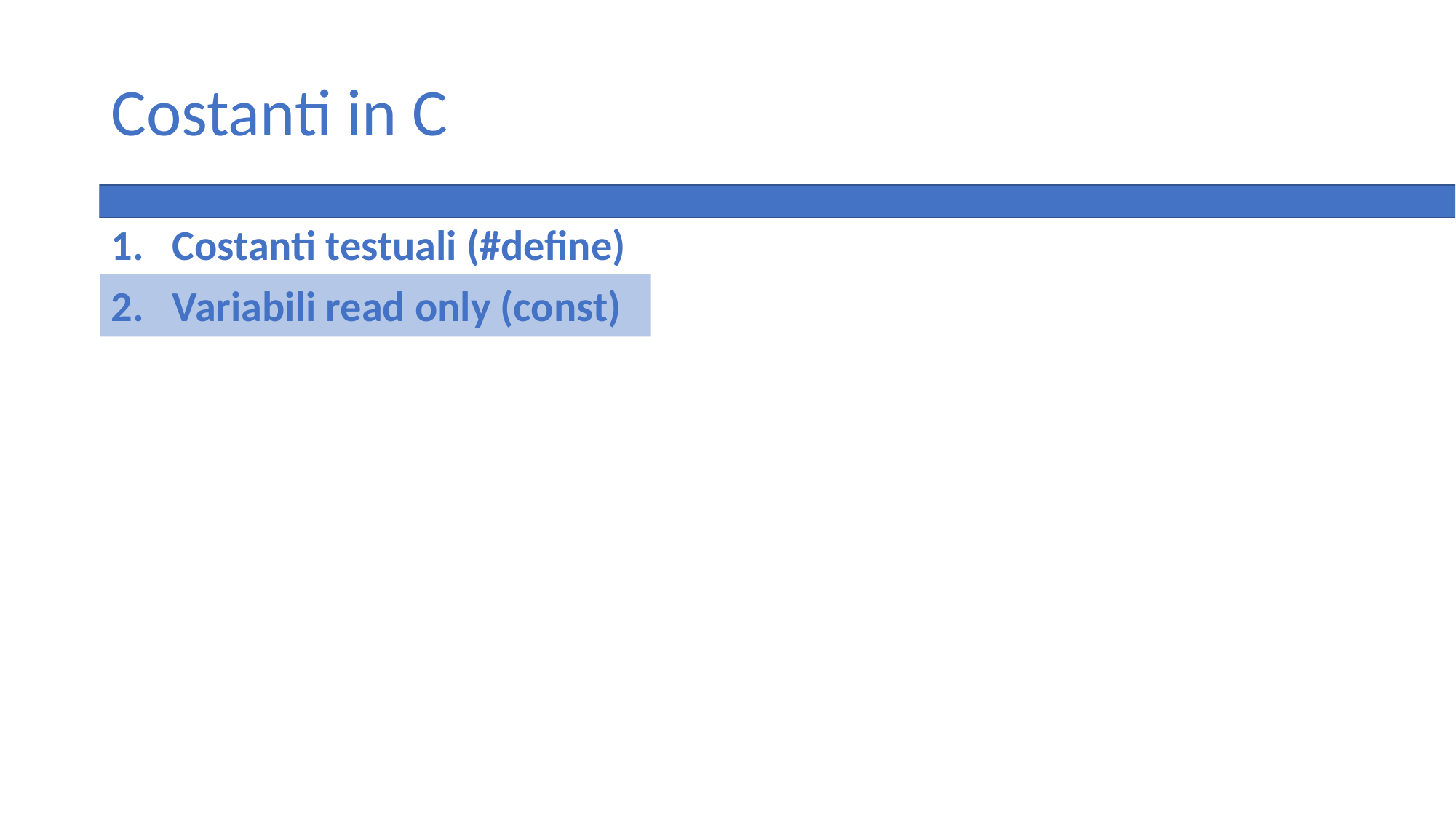

# Costanti in C
Costanti testuali (#define)
Variabili read only (const)